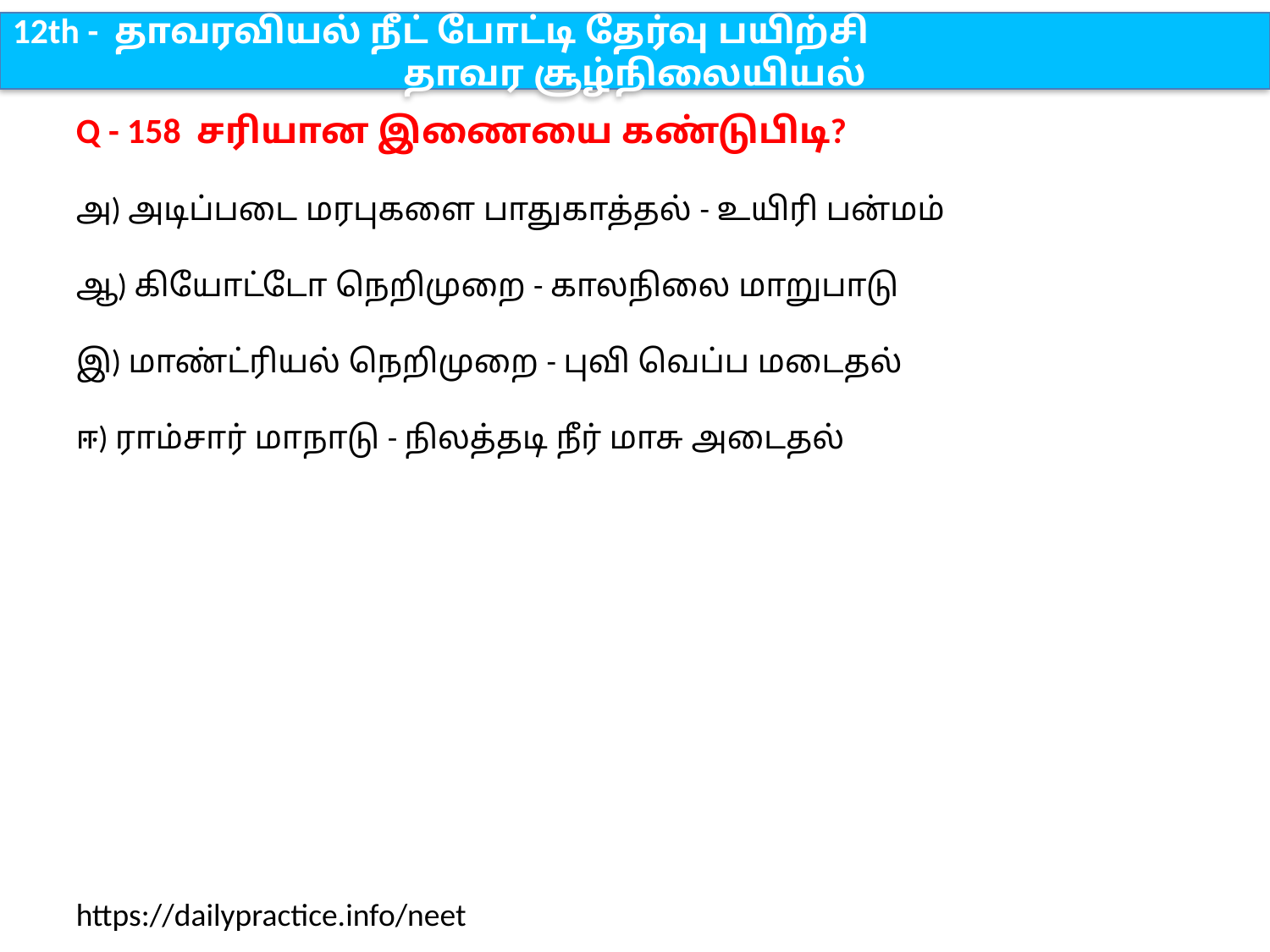

12th -  தாவரவியல் நீட் போட்டி தேர்வு பயிற்சி
தாவர சூழ்நிலையியல்

Q - 158  சரியான இணையை கண்டுபிடி?

அ) அடிப்படை மரபுகளை பாதுகாத்தல் - உயிரி பன்மம்

ஆ) கியோட்டோ நெறிமுறை - காலநிலை மாறுபாடு

இ) மாண்ட்ரியல் நெறிமுறை - புவி வெப்ப மடைதல்

ஈ) ராம்சார் மாநாடு - நிலத்தடி நீர் மாசு அடைதல்
https://dailypractice.info/neet